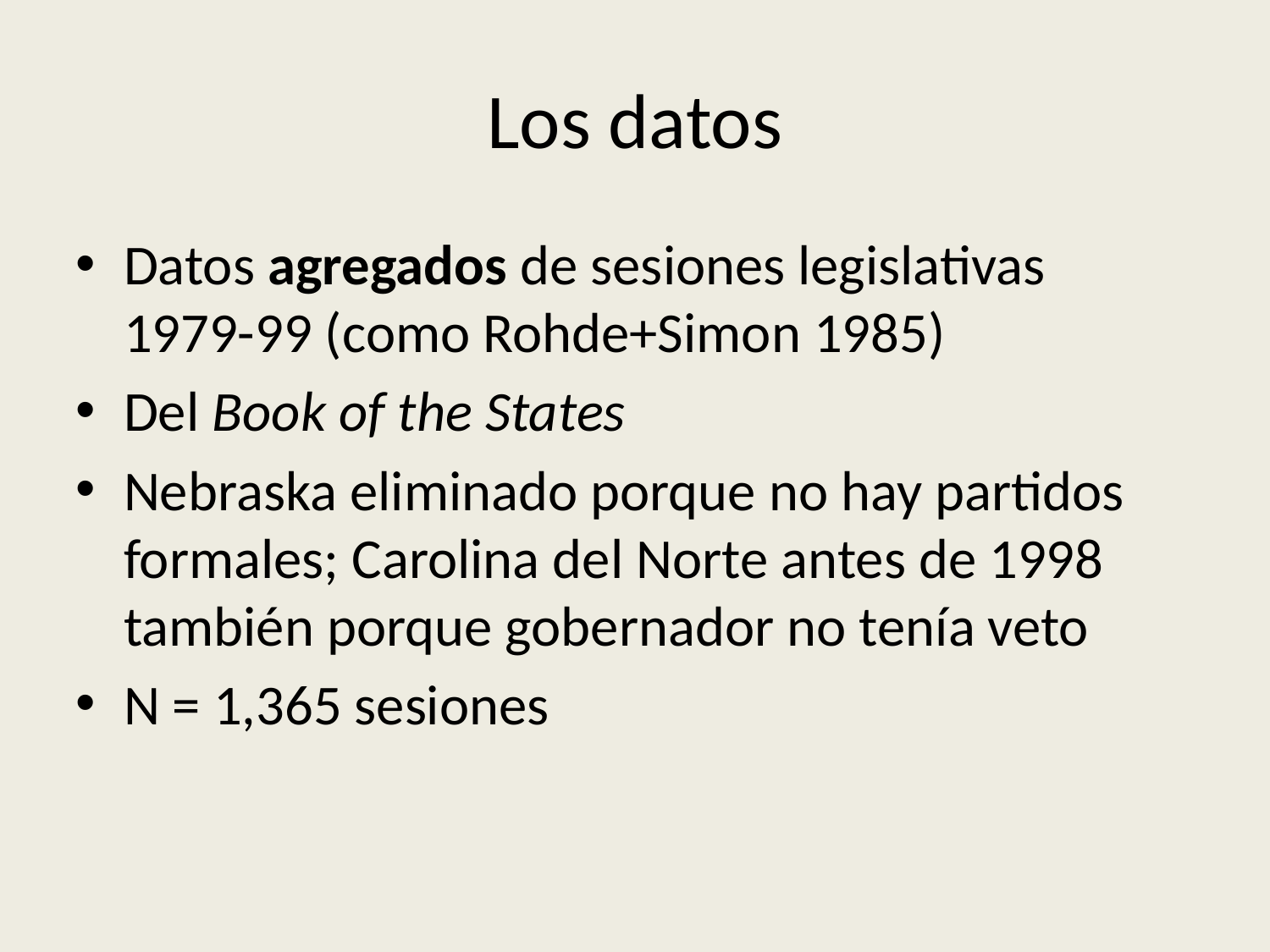

# Los datos
Datos agregados de sesiones legislativas
1979-99 (como Rohde+Simon 1985)
Del Book of the States
Nebraska eliminado porque no hay partidos formales; Carolina del Norte antes de 1998 también porque gobernador no tenía veto
N = 1,365 sesiones